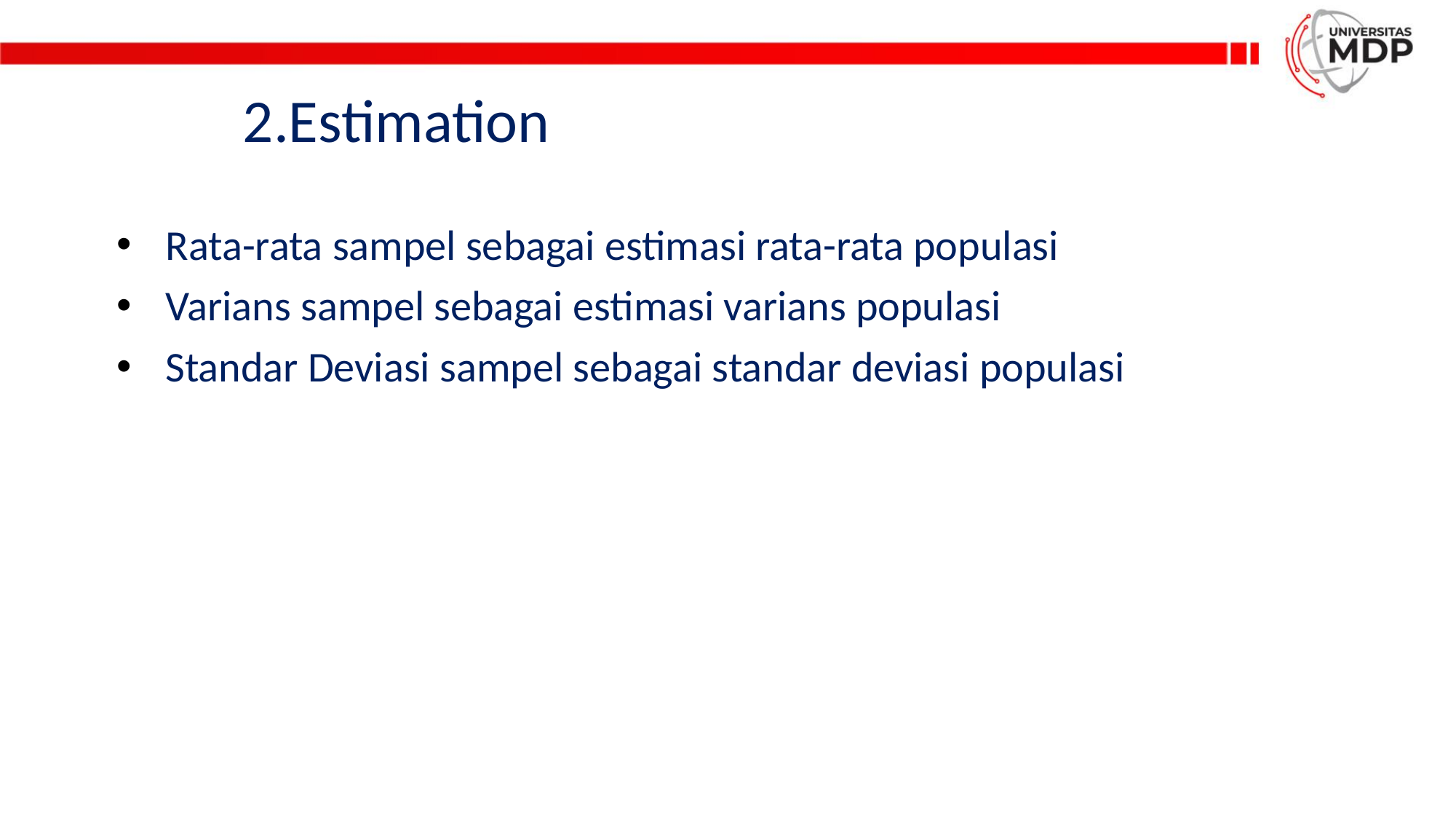

# 2.Estimation
Rata-rata sampel sebagai estimasi rata-rata populasi
Varians sampel sebagai estimasi varians populasi
Standar Deviasi sampel sebagai standar deviasi populasi